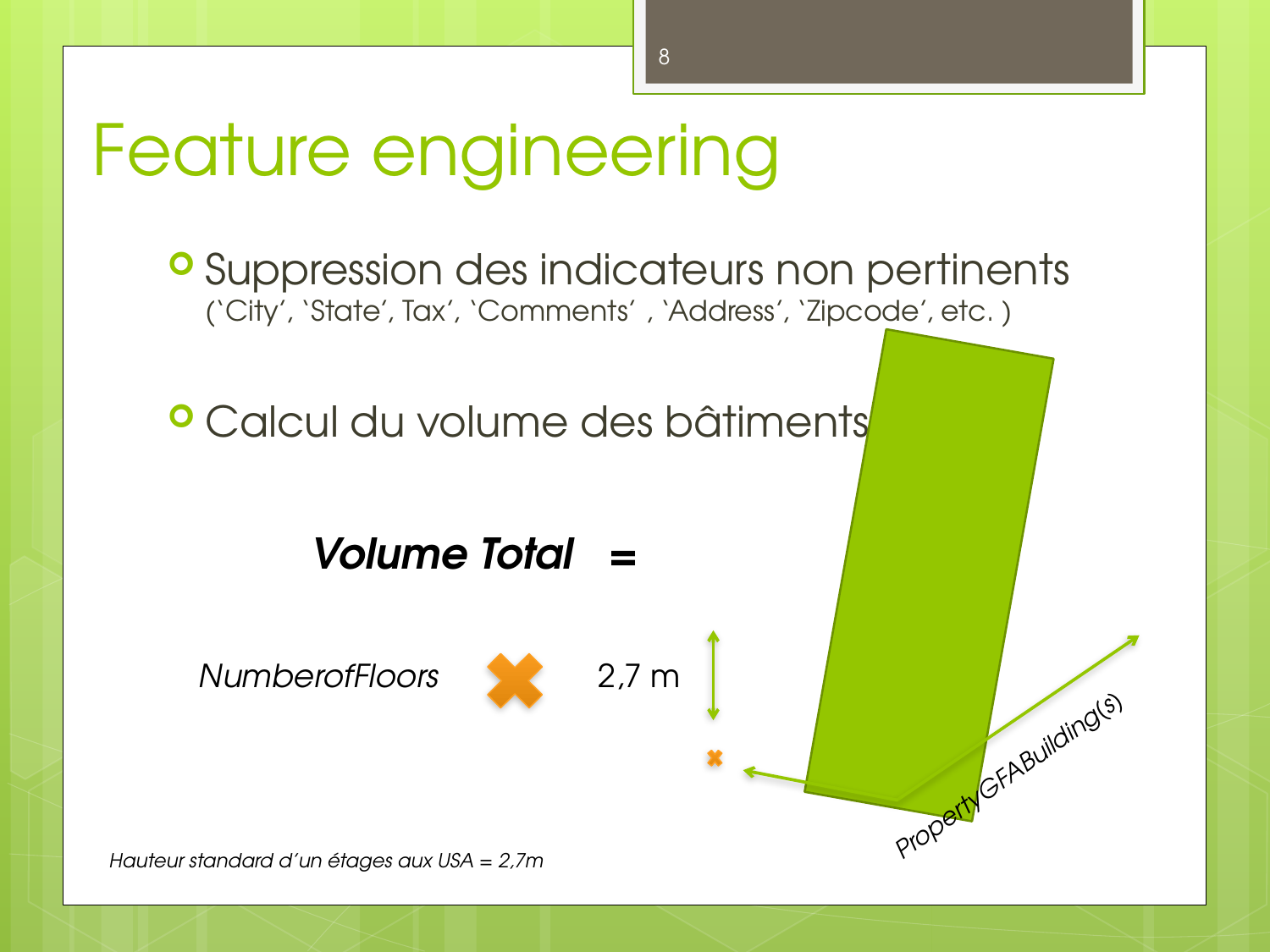

8
# Feature engineering
Suppression des indicateurs non pertinents (‘City’, ‘State’, Tax’, ‘Comments’ , ‘Address’, ‘Zipcode’, etc. )

Calcul du volume des bâtiments

2,7 m
PropertyGFABuilding(s)
Volume Total   =

NumberofFloors

Hauteur standard d’un étages aux USA = 2,7m